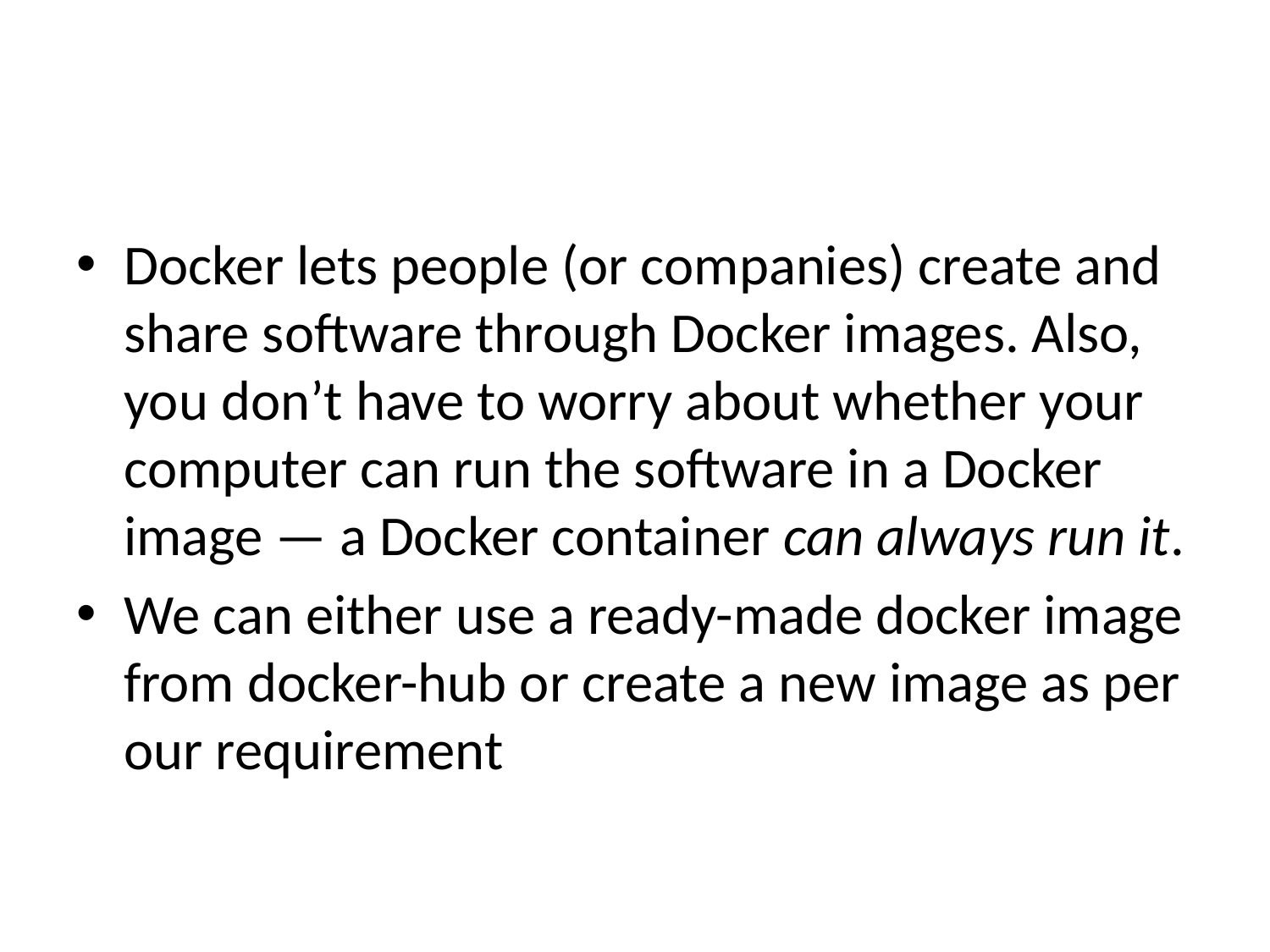

#
Docker lets people (or companies) create and share software through Docker images. Also, you don’t have to worry about whether your computer can run the software in a Docker image — a Docker container can always run it.
We can either use a ready-made docker image from docker-hub or create a new image as per our requirement